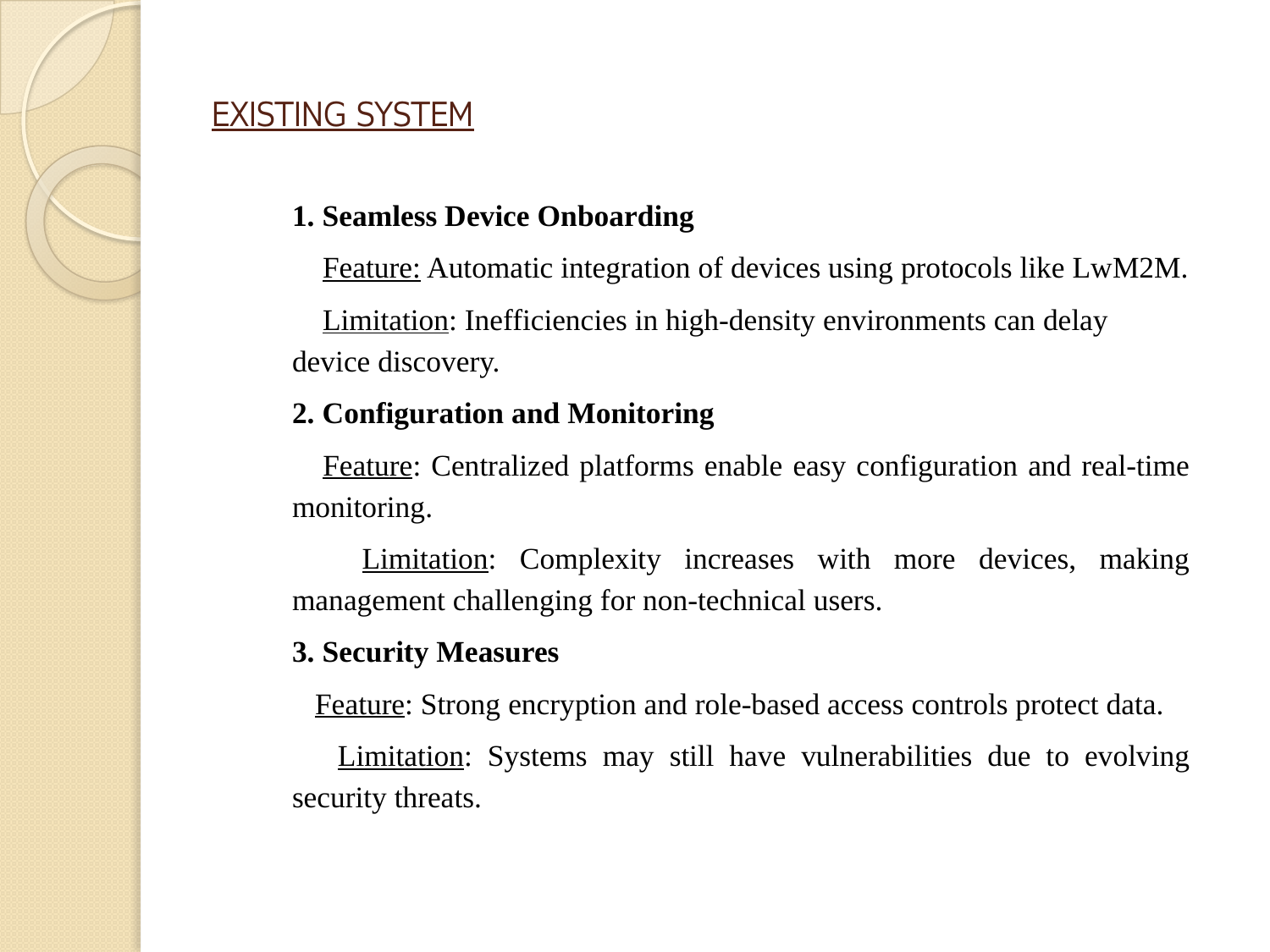

# EXISTING SYSTEM
1. Seamless Device Onboarding
    Feature: Automatic integration of devices using protocols like LwM2M.
    Limitation: Inefficiencies in high-density environments can delay device discovery.
2. Configuration and Monitoring
   Feature: Centralized platforms enable easy configuration and real-time monitoring.
   Limitation: Complexity increases with more devices, making management challenging for non-technical users.
3. Security Measures
   Feature: Strong encryption and role-based access controls protect data.
   Limitation: Systems may still have vulnerabilities due to evolving security threats.